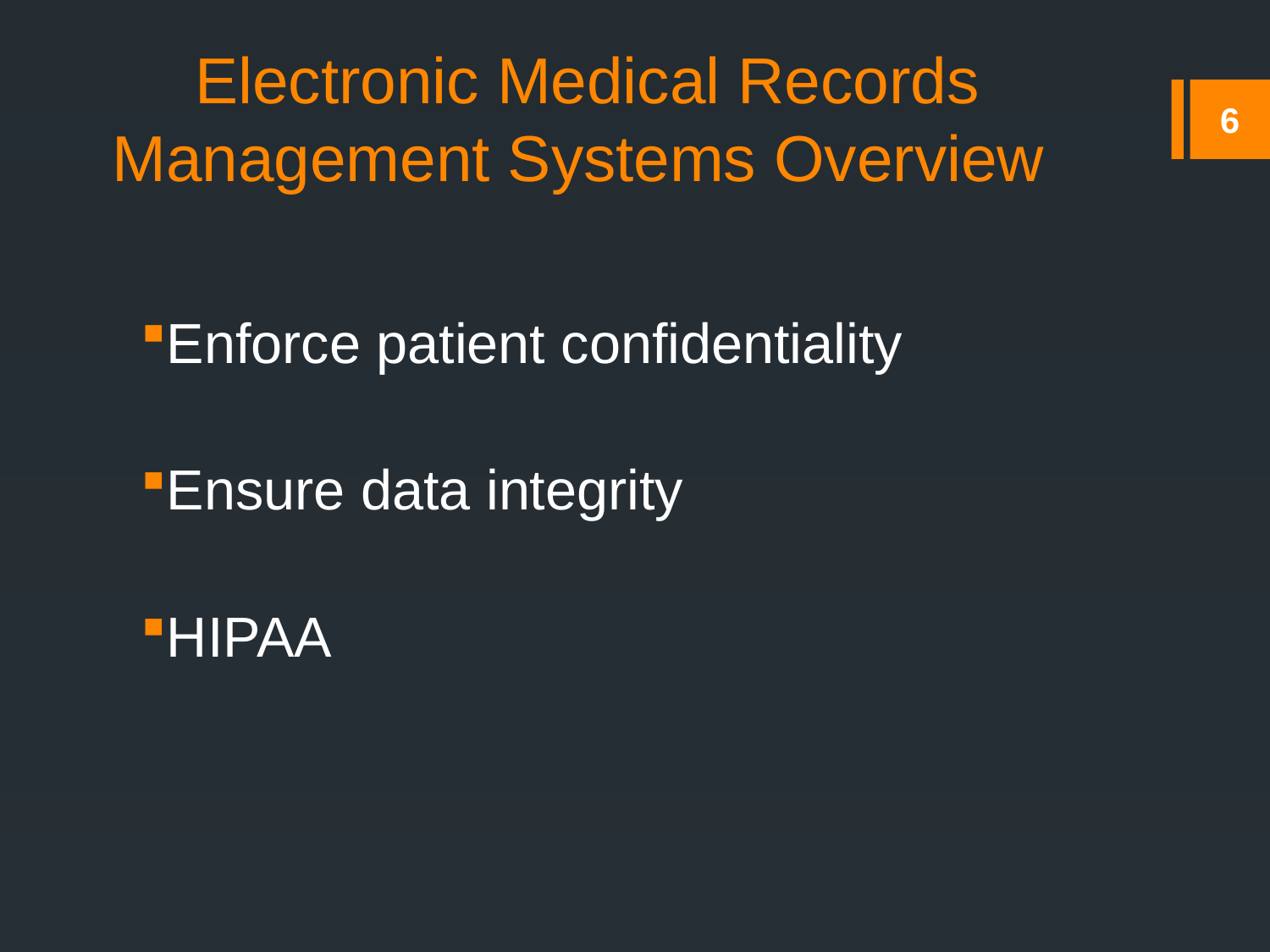

# Electronic Medical Records Management Systems Overview
6
Enforce patient confidentiality
Ensure data integrity
HIPAA